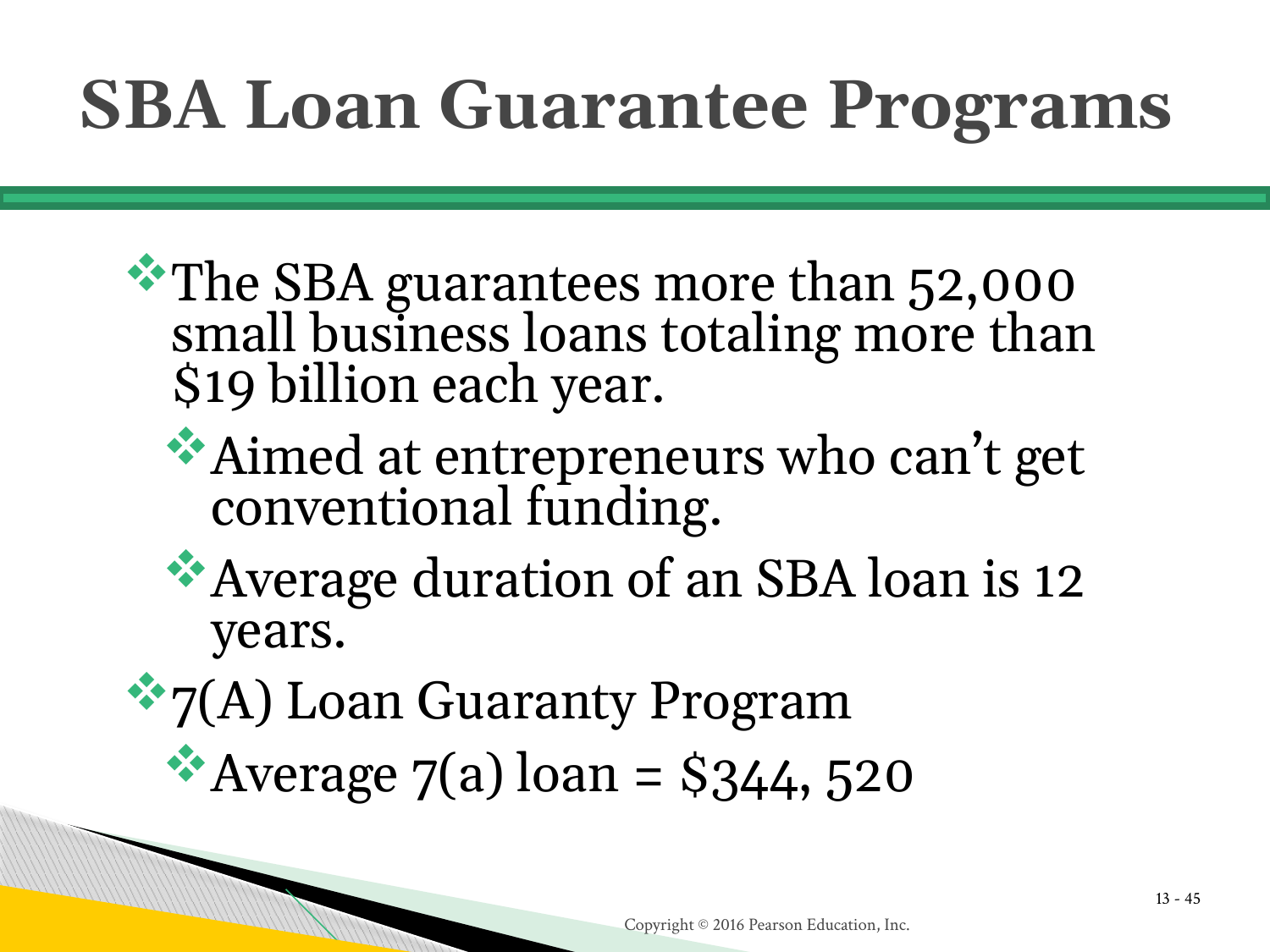

# SBA Loan Guarantee Programs
The SBA guarantees more than 52,000 small business loans totaling more than $19 billion each year.
Aimed at entrepreneurs who can’t get conventional funding.
Average duration of an SBA loan is 12 years.
7(A) Loan Guaranty Program
Average 7(a) loan = $344, 520
13 - 45
Copyright © 2016 Pearson Education, Inc.